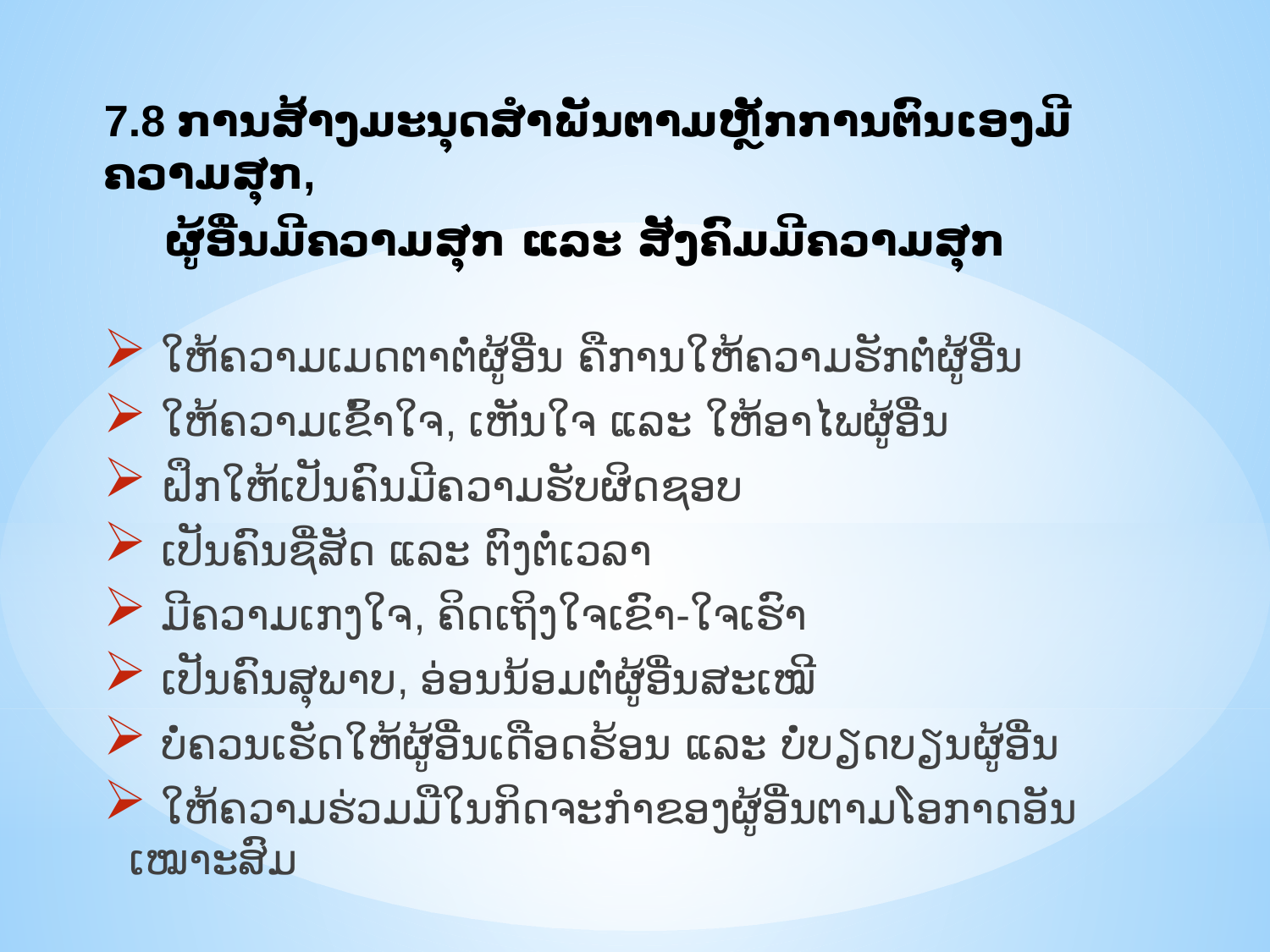

7.8 ການສ້າງມະນຸດສຳພັນຕາມຫຼັກການຕົນເອງມີຄວາມສຸກ,
    ຜູ້ອື່ນມີຄວາມສຸກ ແລະ ສັງຄົມມີຄວາມສຸກ
 ໃຫ້ຄວາມເມດຕາຕໍ່ຜູ້ອື່ນ ຄືການໃຫ້ຄວາມຮັກຕໍ່ຜູ້ອື່ນ
 ໃຫ້ຄວາມເຂົ້າໃຈ, ເຫັນໃຈ ແລະ ໃຫ້ອາໄພຜູ້ອື່ນ
 ຝຶກໃຫ້ເປັນຄົນມີຄວາມຮັບຜິດຊອບ
 ເປັນຄົນຊື່ສັດ ແລະ ຕົງຕໍ່ເວລາ
 ມີຄວາມເກງໃຈ, ຄິດເຖິງໃຈເຂົາ-ໃຈເຮົາ
 ເປັນຄົນສຸພາບ, ອ່ອນນ້ອມຕໍ່ຜູ້ອື່ນສະເໝີ
 ບໍ່ຄວນເຮັດໃຫ້ຜູ້ອື່ນເດືອດຮ້ອນ ແລະ ບໍ່ບຽດບຽນຜູ້ອື່ນ
 ໃຫ້ຄວາມຮ່ວມມືໃນກິດຈະກຳຂອງຜູ້ອື່ນຕາມໂອກາດອັນເໝາະສົມ